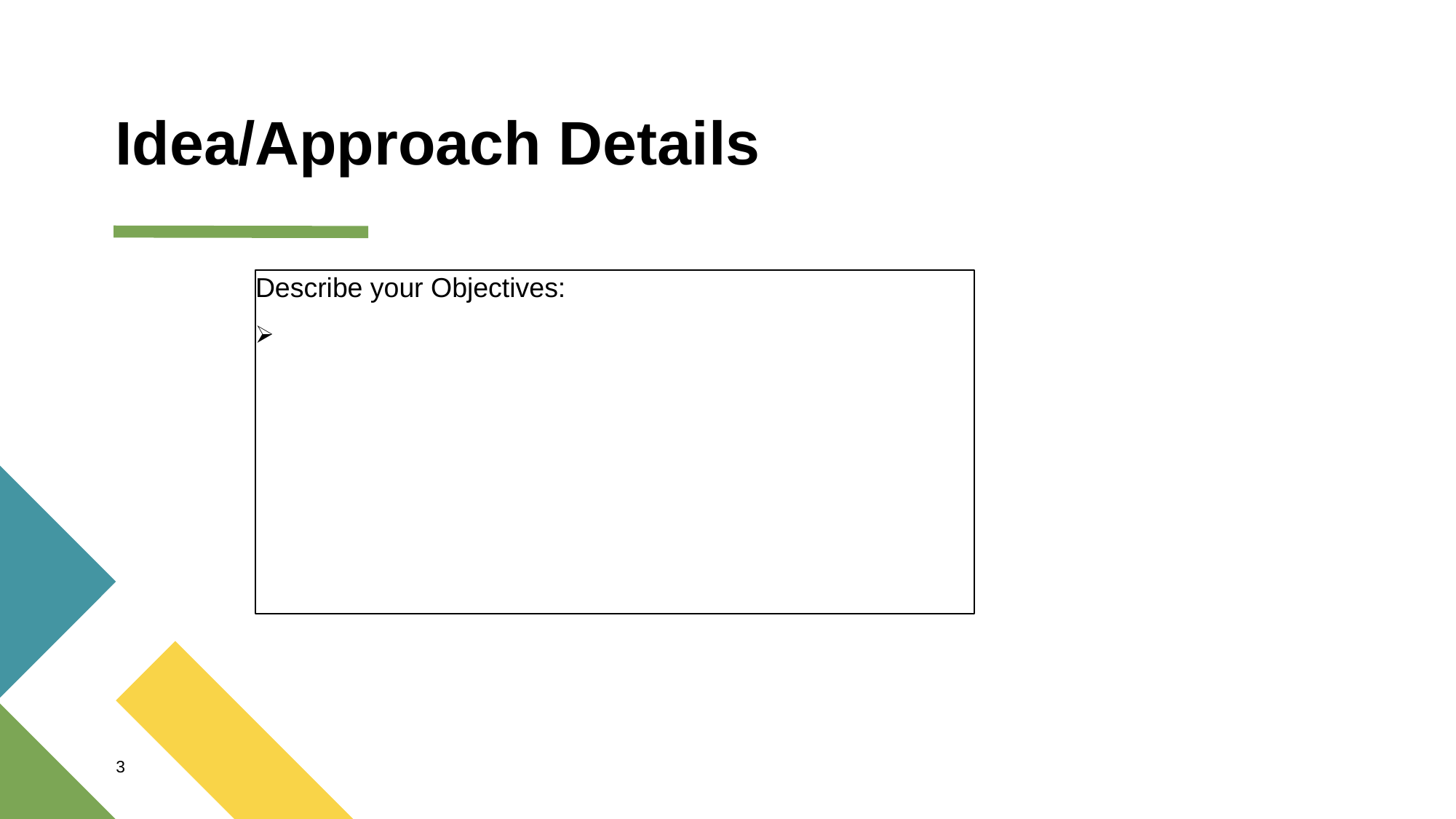

# Idea/Approach Details
Describe your Objectives:

3